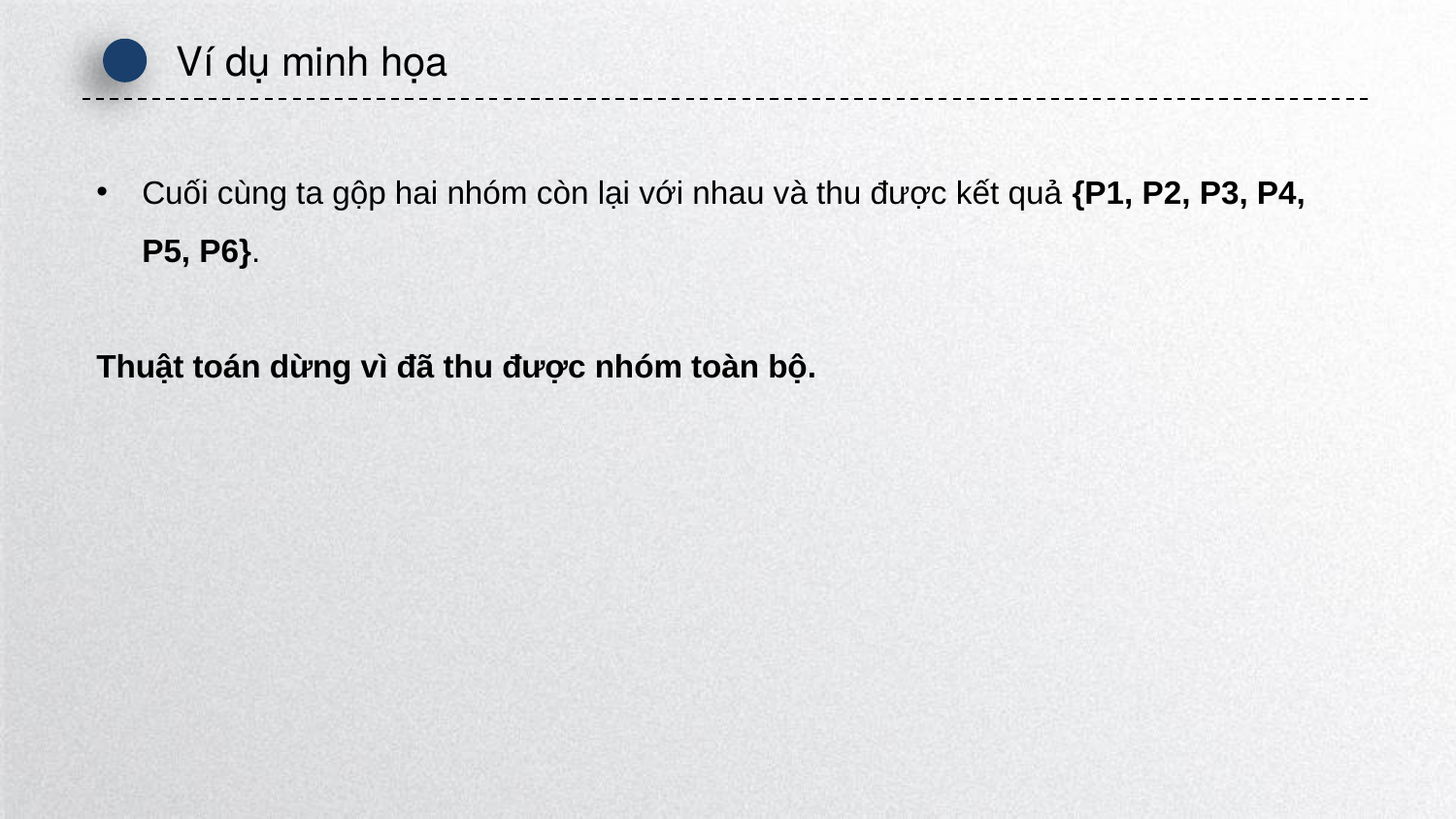

Ví dụ minh họa

Cuối cùng ta gộp hai nhóm còn lại với nhau và thu được kết quả {P1, P2, P3, P4, P5, P6}.

Thuật toán dừng vì đã thu được nhóm toàn bộ.